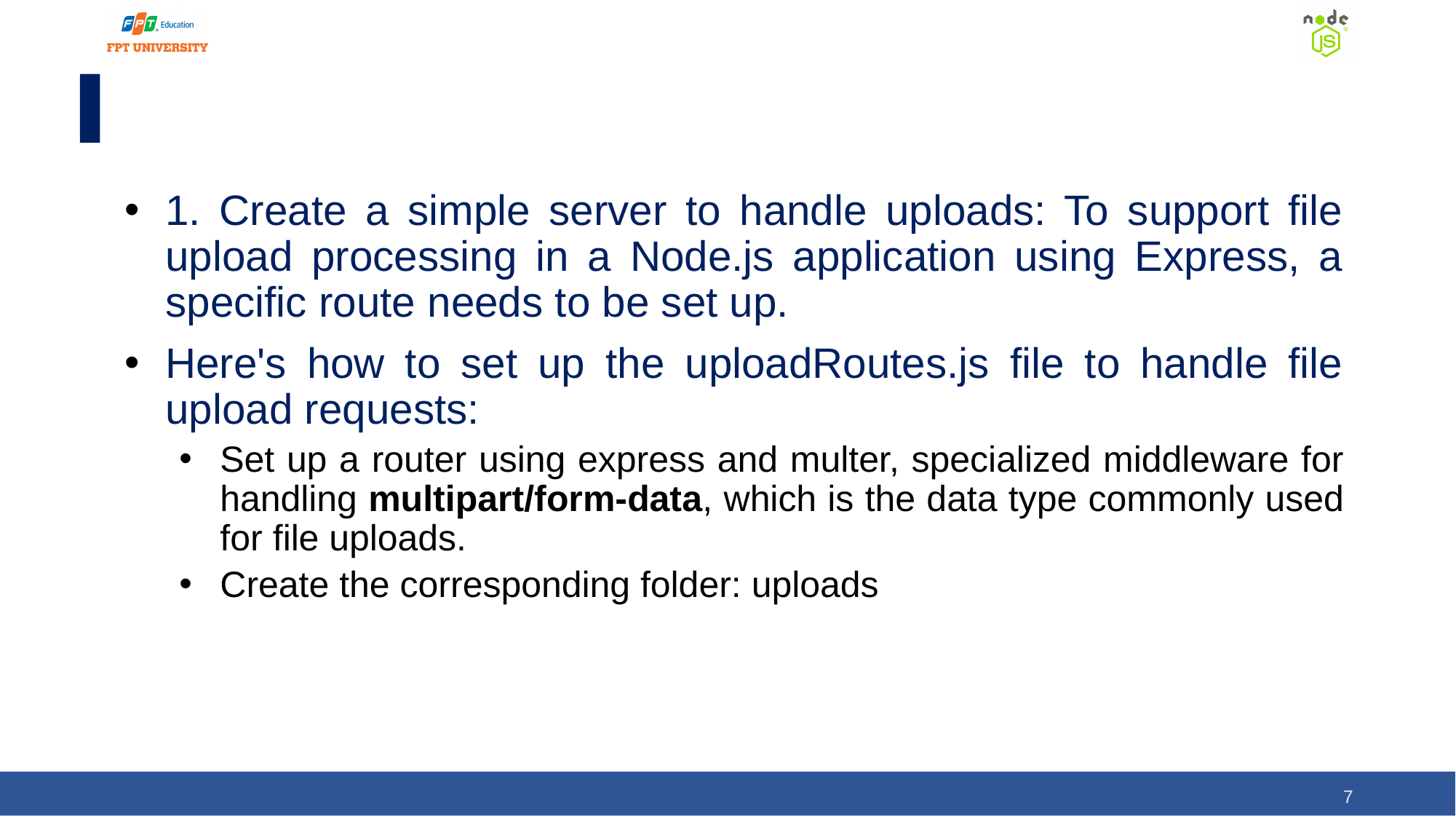

#
1. Create a simple server to handle uploads: To support file upload processing in a Node.js application using Express, a specific route needs to be set up.
Here's how to set up the uploadRoutes.js file to handle file upload requests:
Set up a router using express and multer, specialized middleware for handling multipart/form-data, which is the data type commonly used for file uploads.
Create the corresponding folder: uploads
7